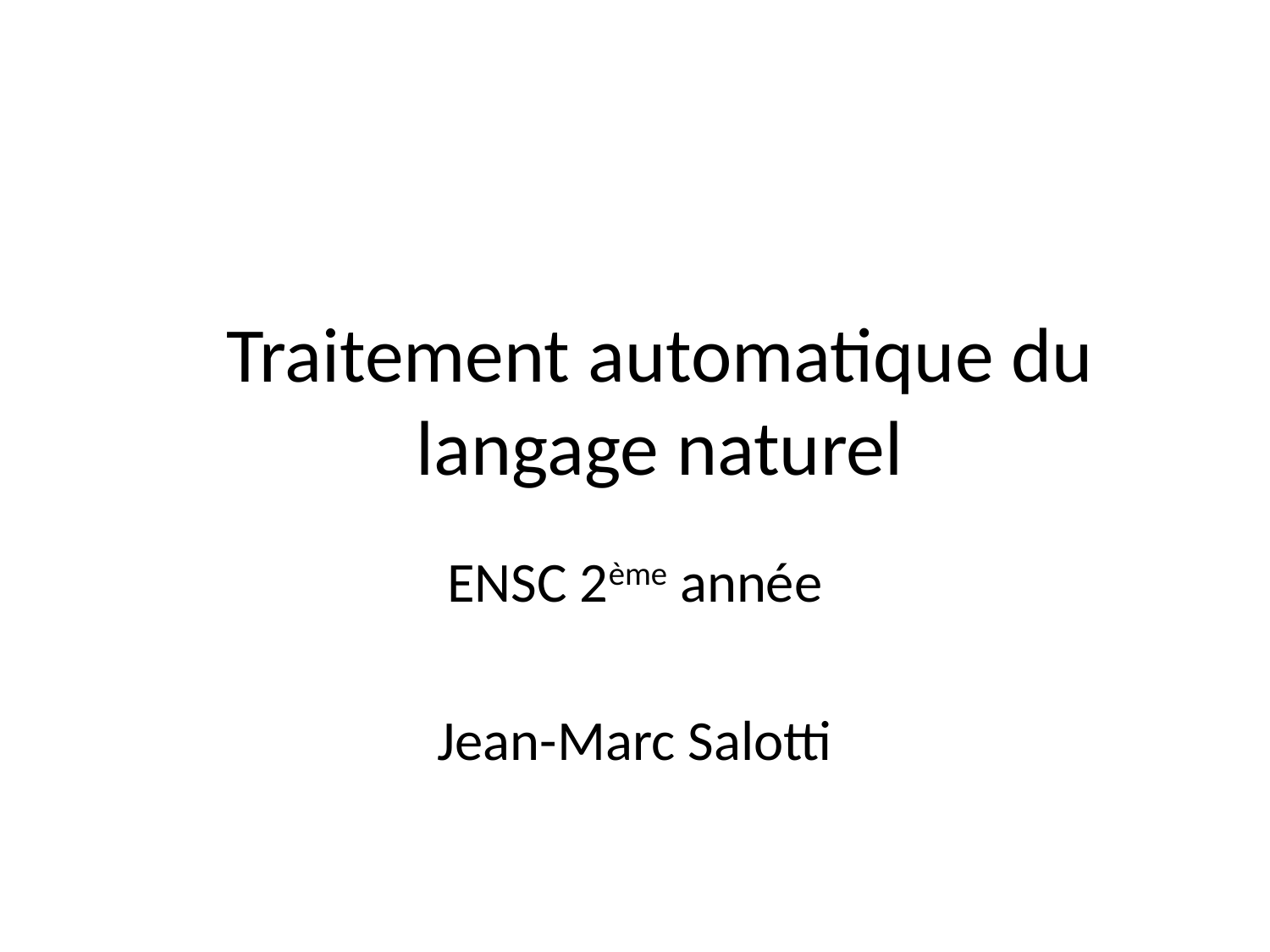

# Traitement automatique du langage naturel
ENSC 2ème année

Jean-Marc Salotti